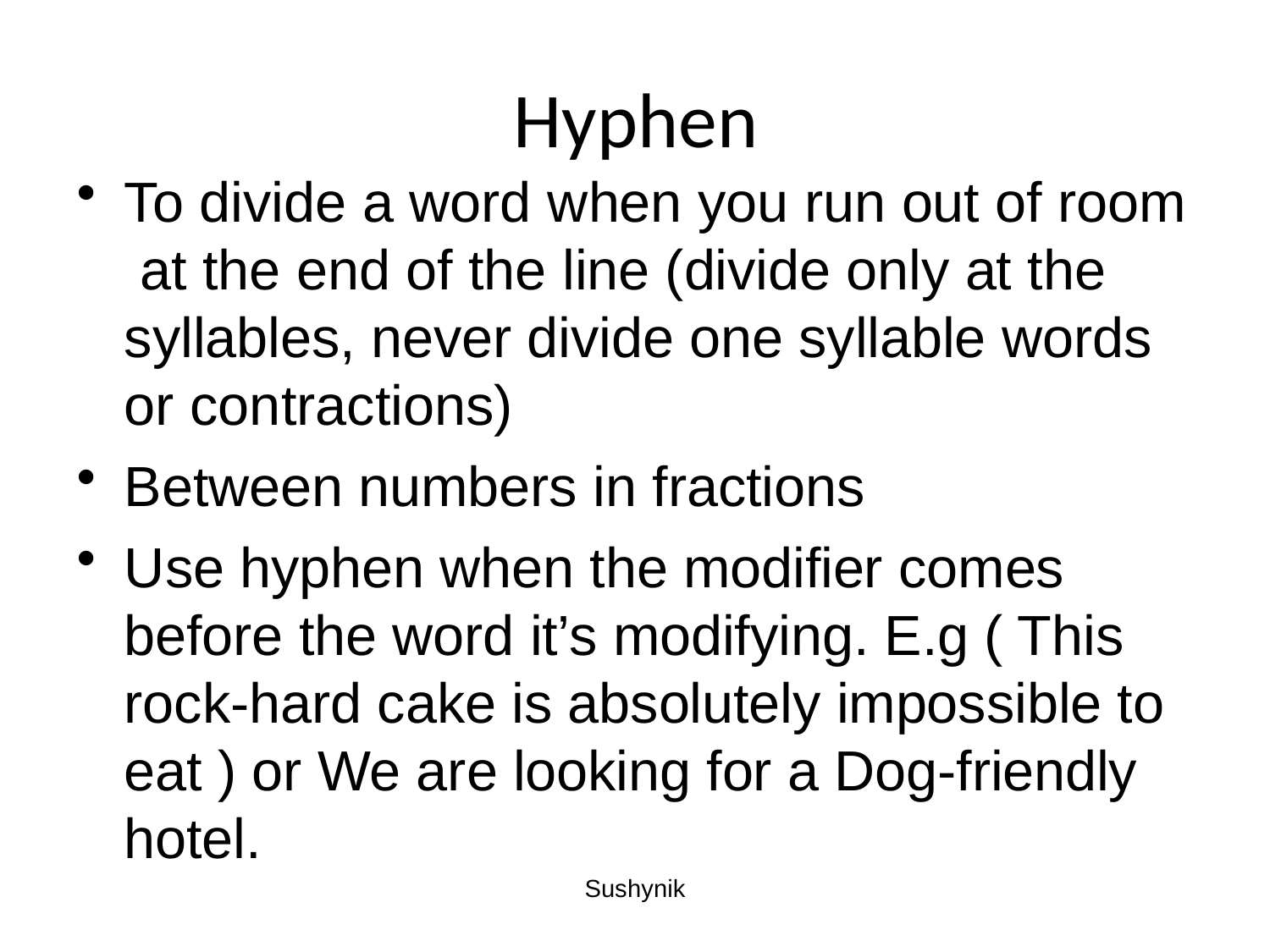

# Hyphen
To divide a word when you run out of room  at the end of the line (divide only at the  syllables, never divide one syllable words  or contractions)
Between numbers in fractions
Use hyphen when the modifier comes before the word it’s modifying. E.g ( This rock-hard cake is absolutely impossible to eat ) or We are looking for a Dog-friendly hotel.

Sushynik